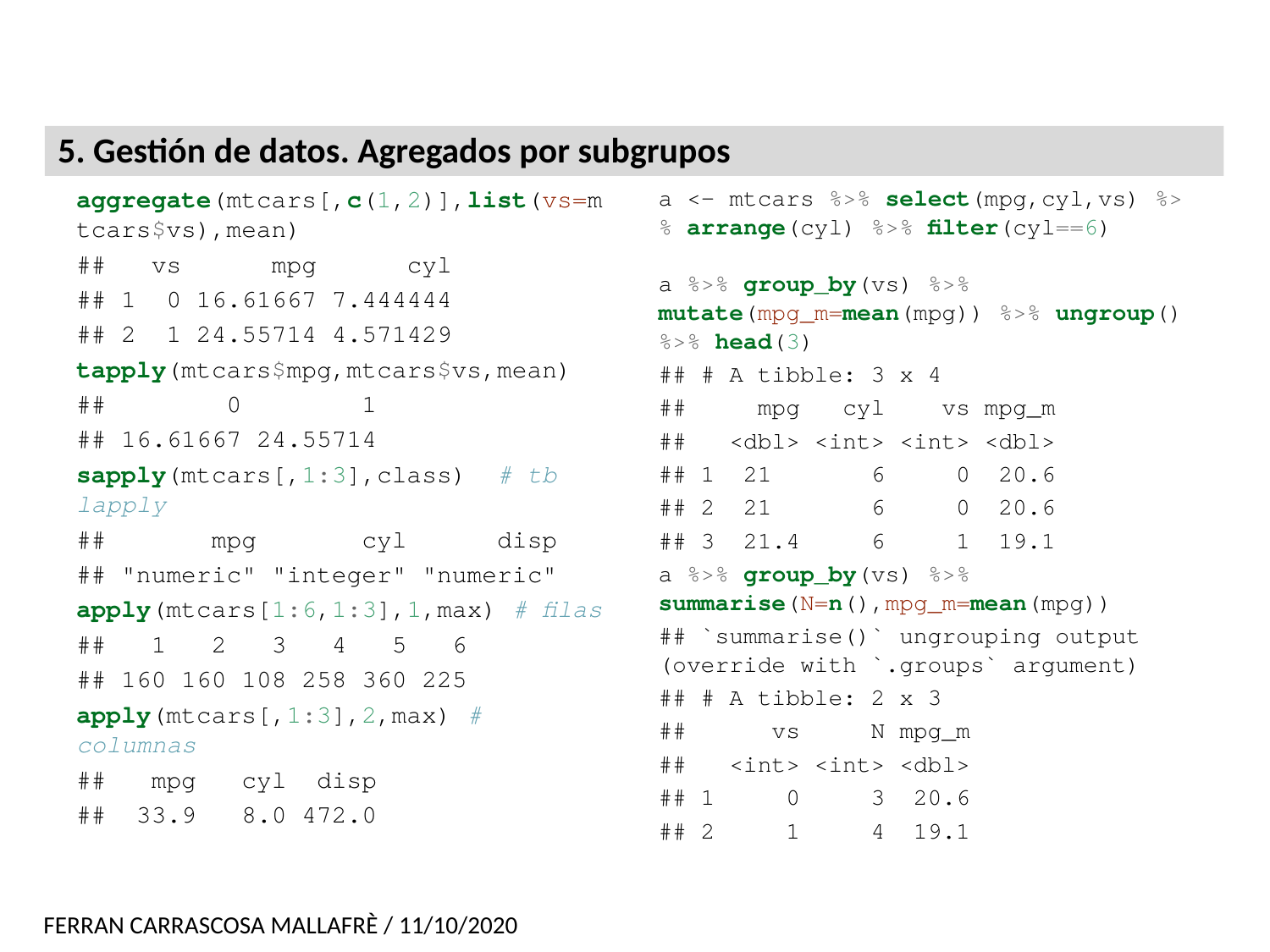

# 5. Gestión de datos. Agregados por subgrupos
aggregate(mtcars[,c(1,2)],list(vs=mtcars$vs),mean)
##   vs      mpg      cyl
## 1  0 16.61667 7.444444
## 2  1 24.55714 4.571429
tapply(mtcars$mpg,mtcars$vs,mean)
##        0        1
## 16.61667 24.55714
sapply(mtcars[,1:3],class)  # tb lapply
##       mpg       cyl      disp
## "numeric" "integer" "numeric"
apply(mtcars[1:6,1:3],1,max) # filas
##   1   2   3   4   5   6
## 160 160 108 258 360 225
apply(mtcars[,1:3],2,max) # columnas
##   mpg   cyl  disp
##  33.9   8.0 472.0
a <- mtcars %>% select(mpg,cyl,vs) %>% arrange(cyl) %>% filter(cyl==6)
a %>% group_by(vs) %>% mutate(mpg_m=mean(mpg)) %>% ungroup() %>% head(3)
## # A tibble: 3 x 4
##     mpg   cyl    vs mpg_m
##   <dbl> <int> <int> <dbl>
## 1  21       6     0  20.6
## 2  21       6     0  20.6
## 3  21.4     6     1  19.1
a %>% group_by(vs) %>% summarise(N=n(),mpg_m=mean(mpg))
## `summarise()` ungrouping output (override with `.groups` argument)
## # A tibble: 2 x 3
##      vs     N mpg_m
##   <int> <int> <dbl>
## 1     0     3  20.6
## 2     1     4  19.1